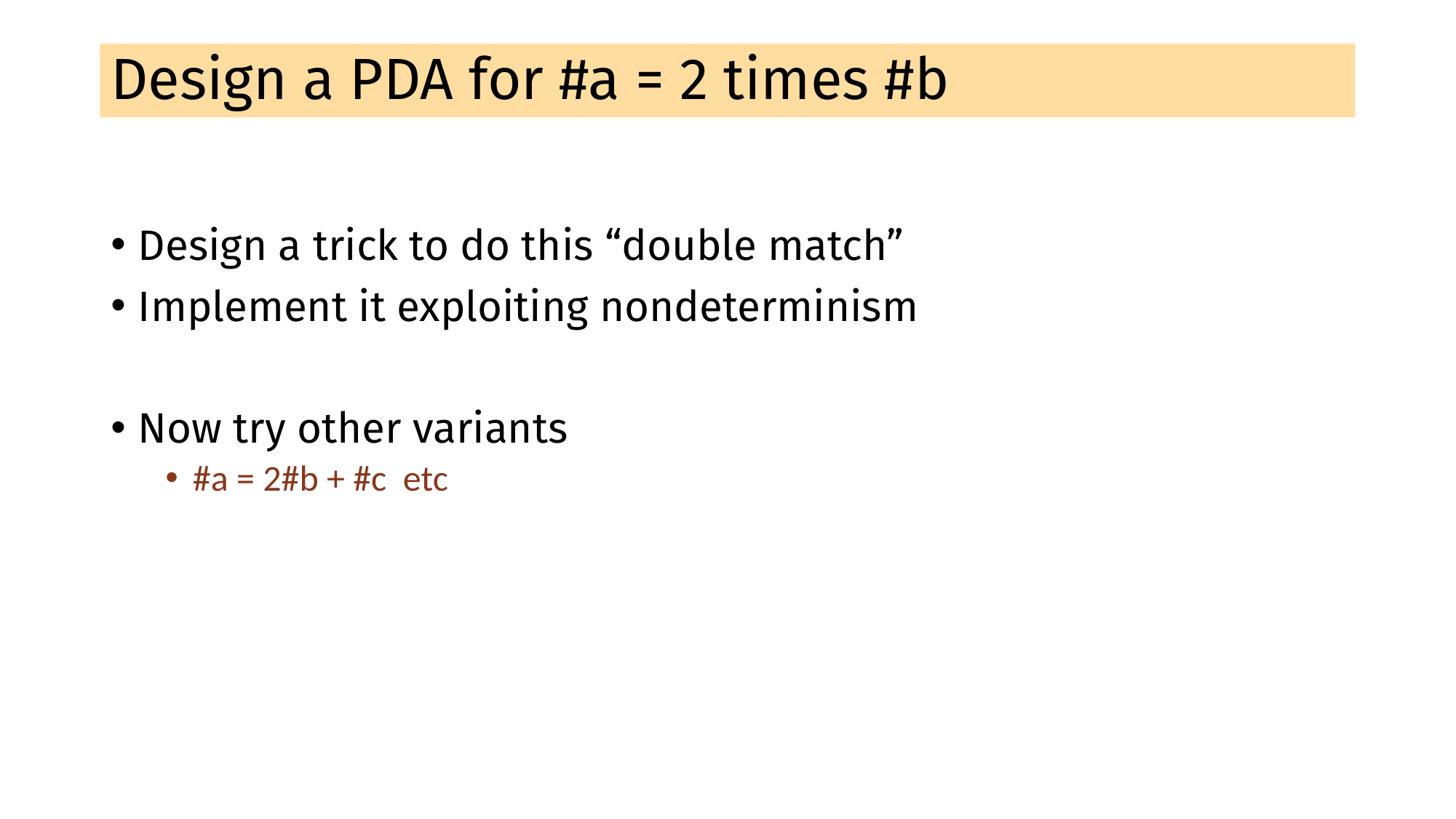

# Design a PDA for #a = 2 times #b
Design a trick to do this “double match”
Implement it exploiting nondeterminism

Now try other variants
#a = 2#b + #c  etc